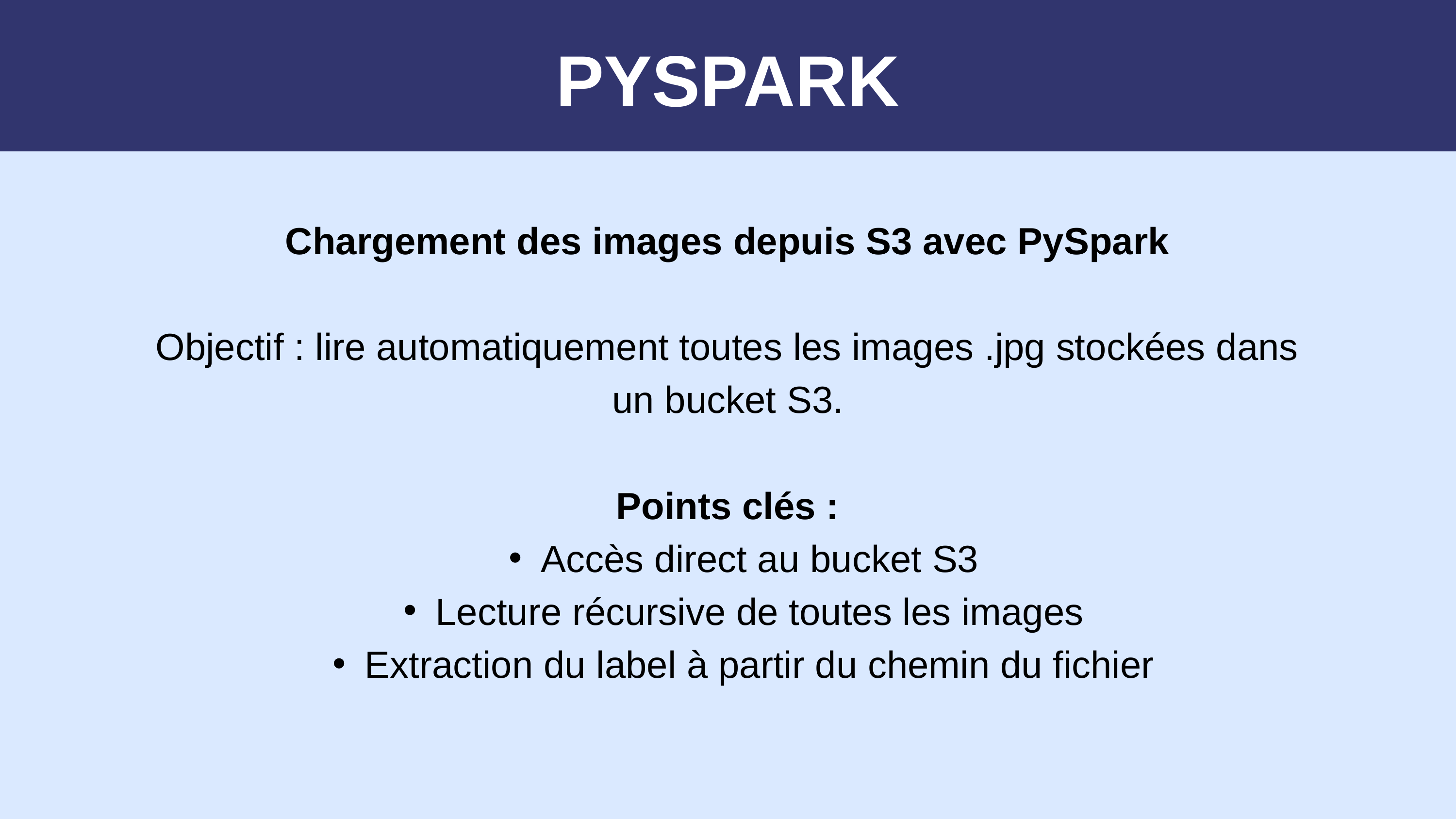

PYSPARK
Chargement des images depuis S3 avec PySpark

Objectif : lire automatiquement toutes les images .jpg stockées dans un bucket S3.

Points clés :
Accès direct au bucket S3
Lecture récursive de toutes les images
Extraction du label à partir du chemin du fichier